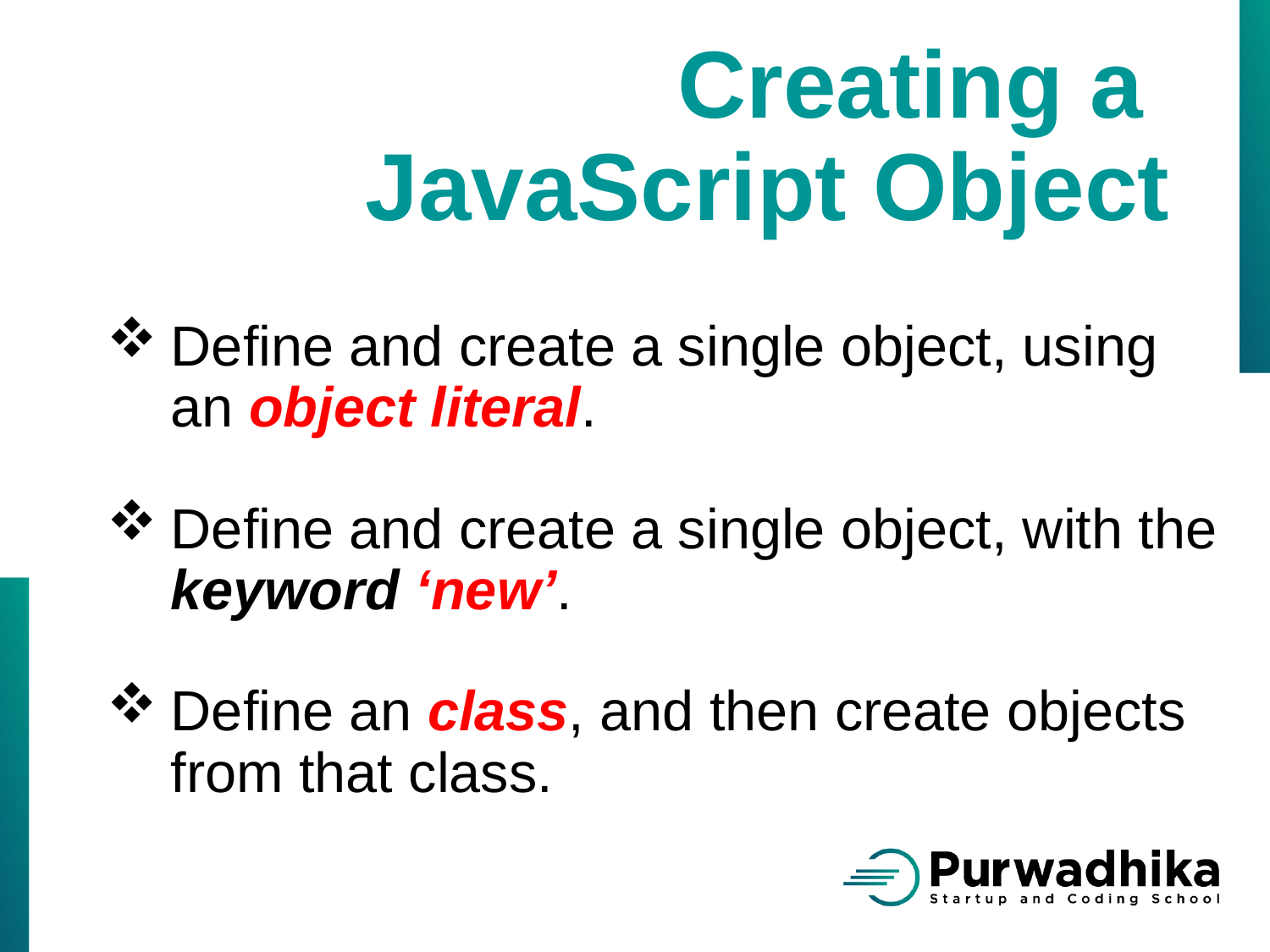

Creating a
JavaScript Object
Define and create a single object, using an object literal.

Define and create a single object, with the keyword ‘new’.

Define an class, and then create objects from that class.